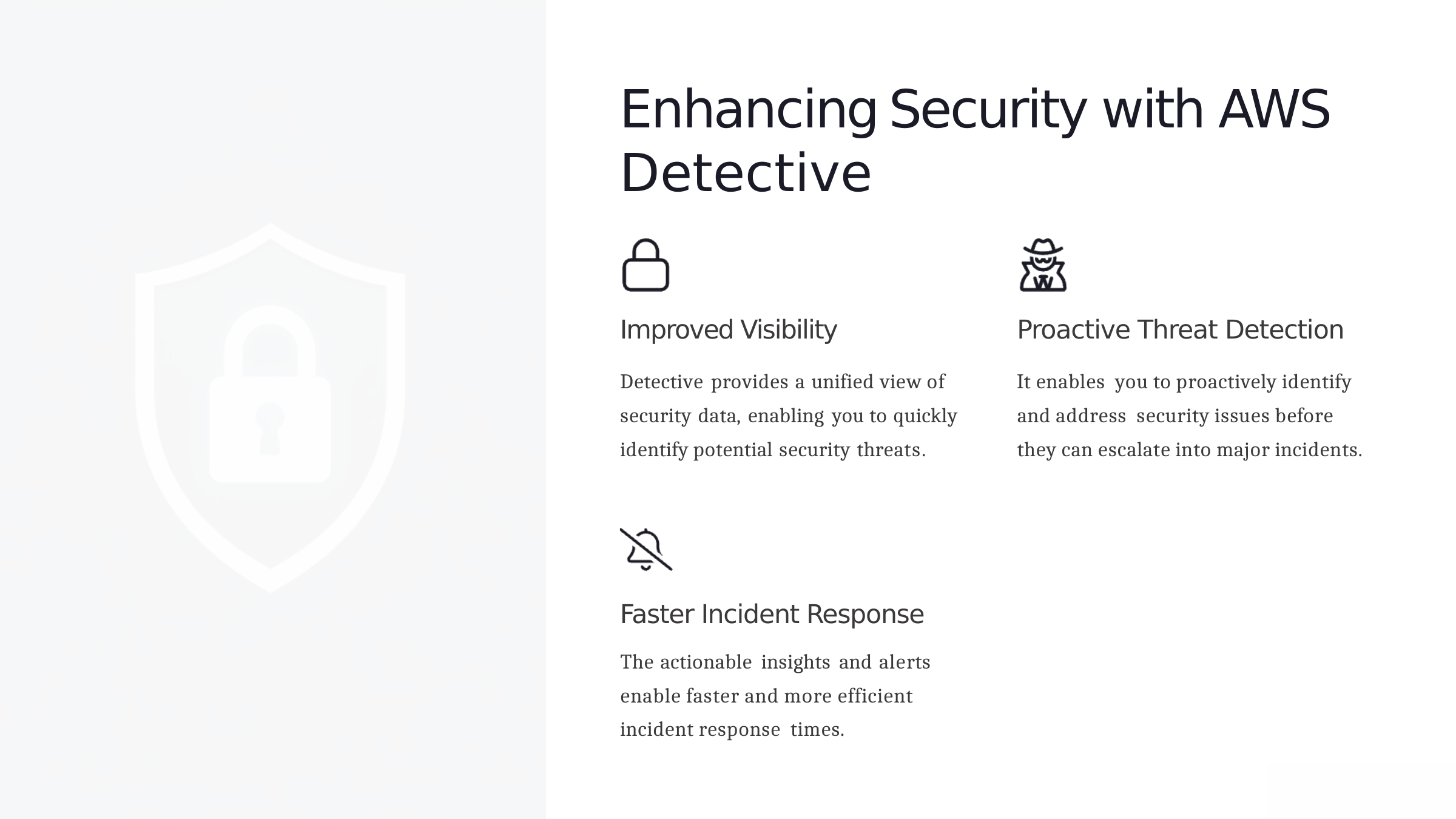

Enhancing
Detective
Security with AWS

Improved Visibility
Detective provides a unified view of security data, enabling you to quickly identify potential security threats.
Proactive Threat Detection
It enables  you to proactively identify and address  security issues before they can escalate into major incidents.

Faster Incident Response
The actionable insights and alerts
enable faster and more efficient
incident response  times.

p

reencoded.png